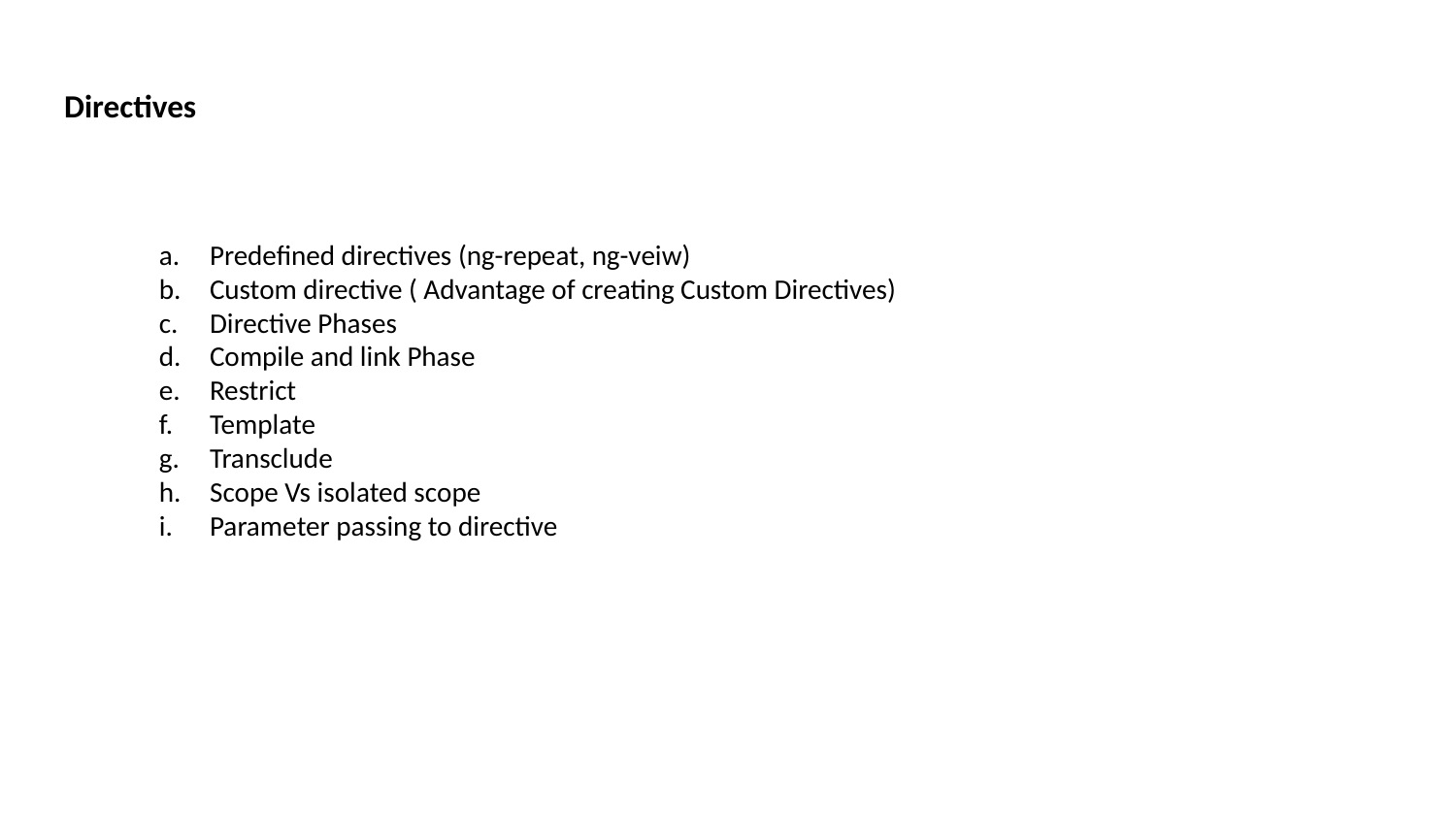

# Directives

Predefined directives (ng-repeat, ng-veiw)
Custom directive ( Advantage of creating Custom Directives)
Directive Phases
Compile and link Phase
Restrict
Template
Transclude
Scope Vs isolated scope
Parameter passing to directive